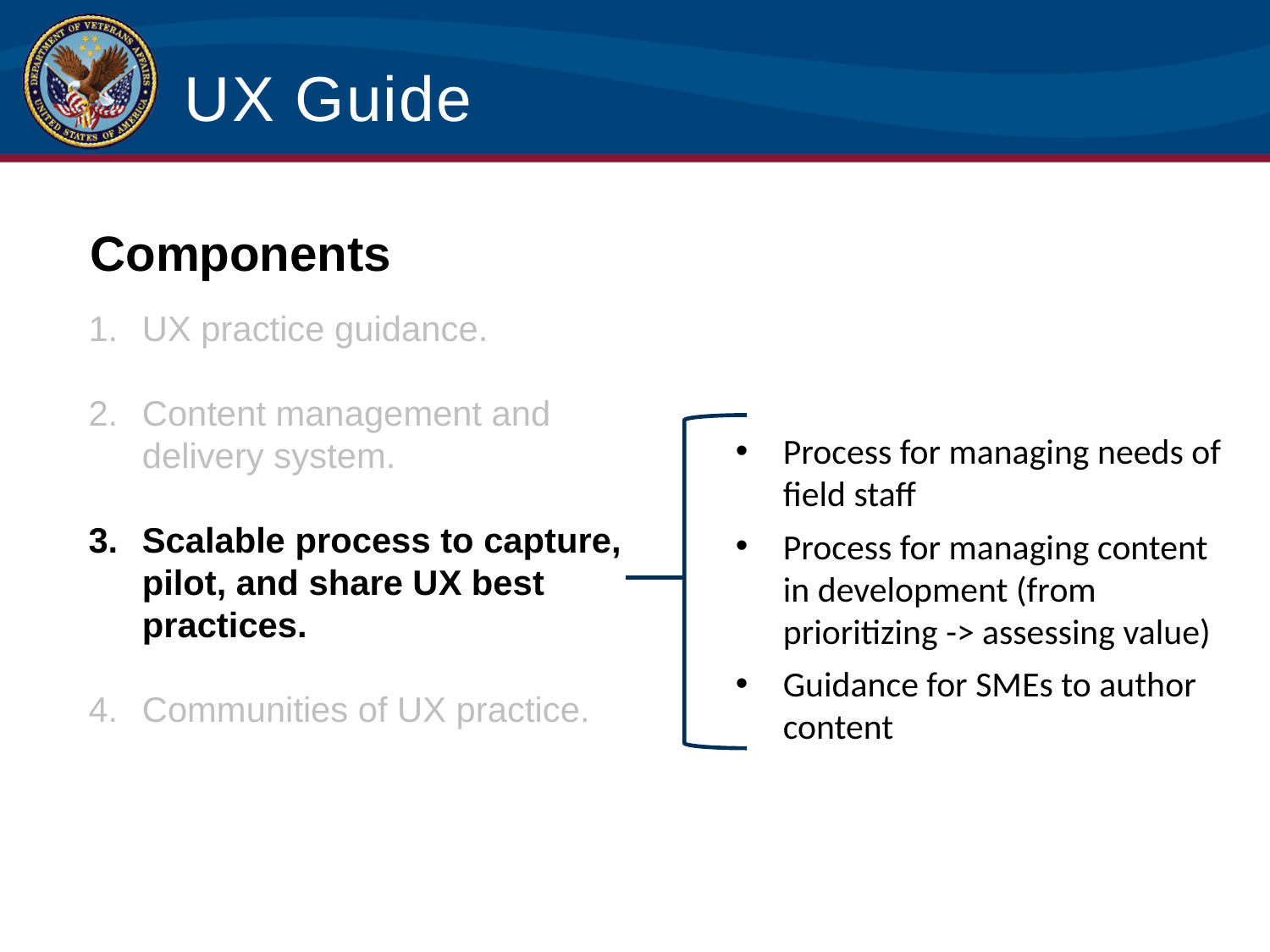

# UX Guide
Components
UX practice guidance.
Content management and delivery system.
Scalable process to capture, pilot, and share UX best practices.
Communities of UX practice.

Process for managing needs of field staff
Process for managing content in development (from prioritizing -> assessing value)
Guidance for SMEs to author content